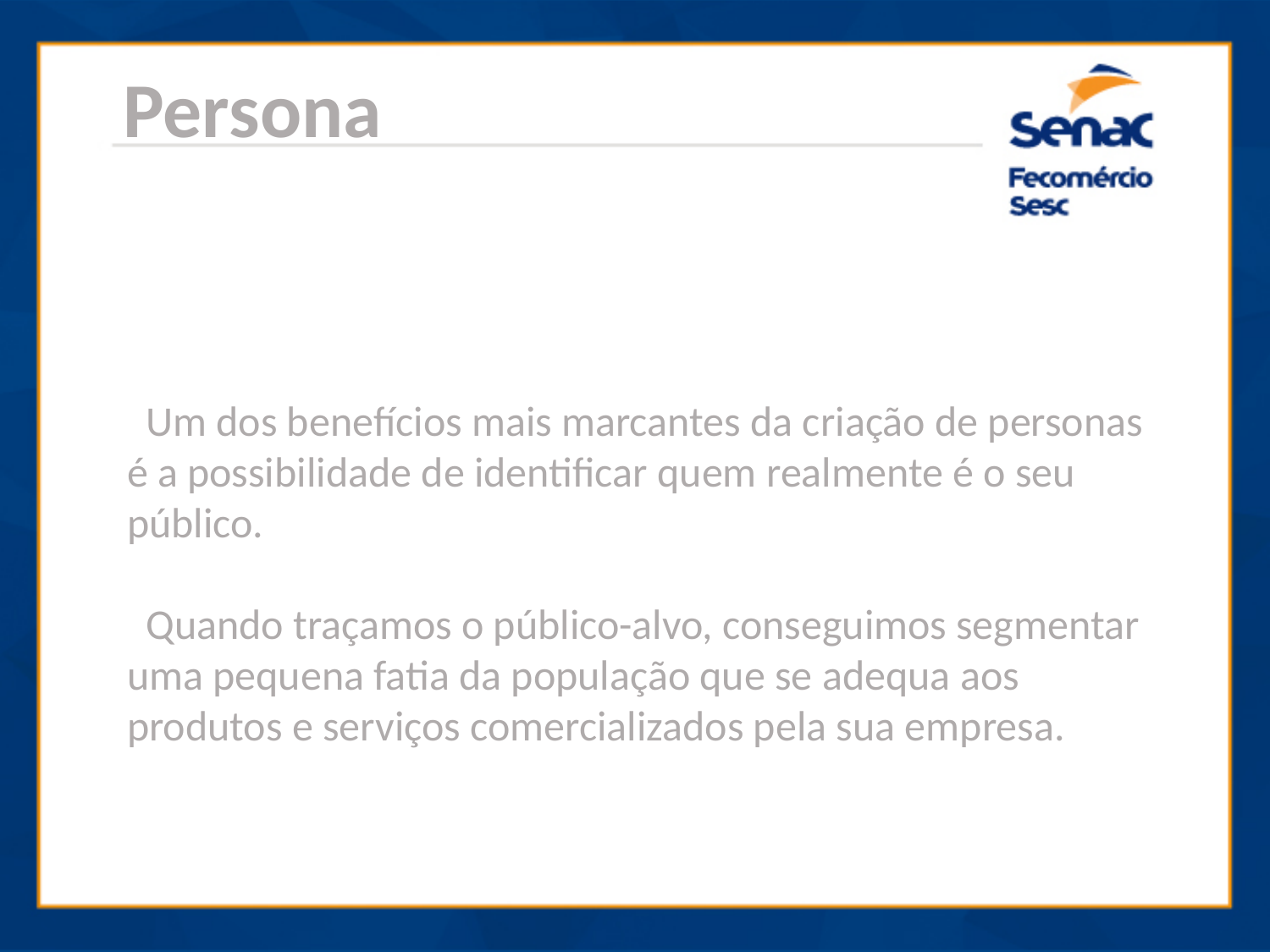

Persona

  Um dos benefícios mais marcantes da criação de personas é a possibilidade de identificar quem realmente é o seu público.

  Quando traçamos o público-alvo, conseguimos segmentar uma pequena fatia da população que se adequa aos produtos e serviços comercializados pela sua empresa.